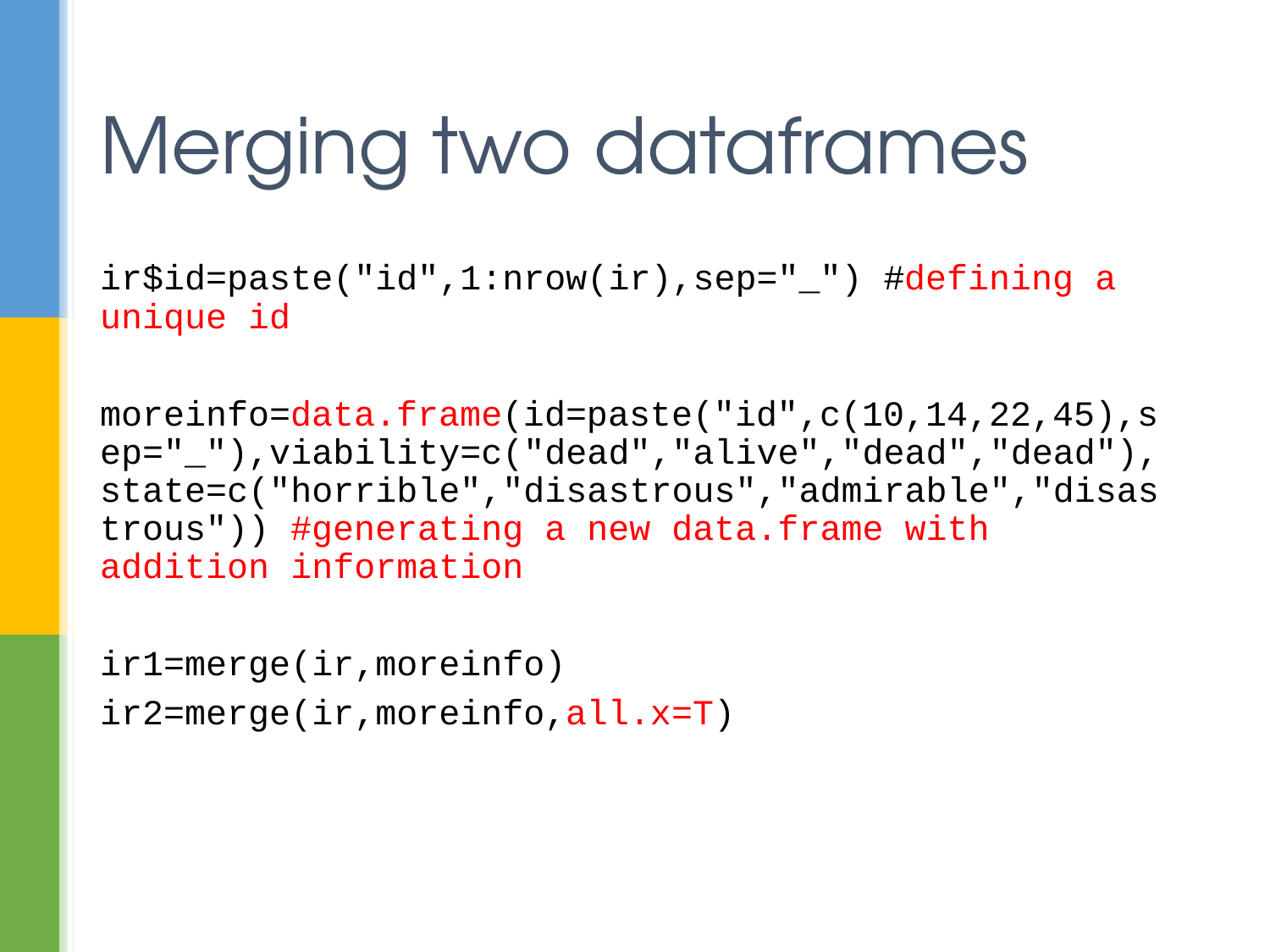

# Merging two dataframes
ir$id=paste("id",1:nrow(ir),sep="_") #defining a unique id

moreinfo=data.frame(id=paste("id",c(10,14,22,45),sep="_"),viability=c("dead","alive","dead","dead"),state=c("horrible","disastrous","admirable","disastrous")) #generating a new data.frame with addition information

ir1=merge(ir,moreinfo)
ir2=merge(ir,moreinfo,all.x=T)